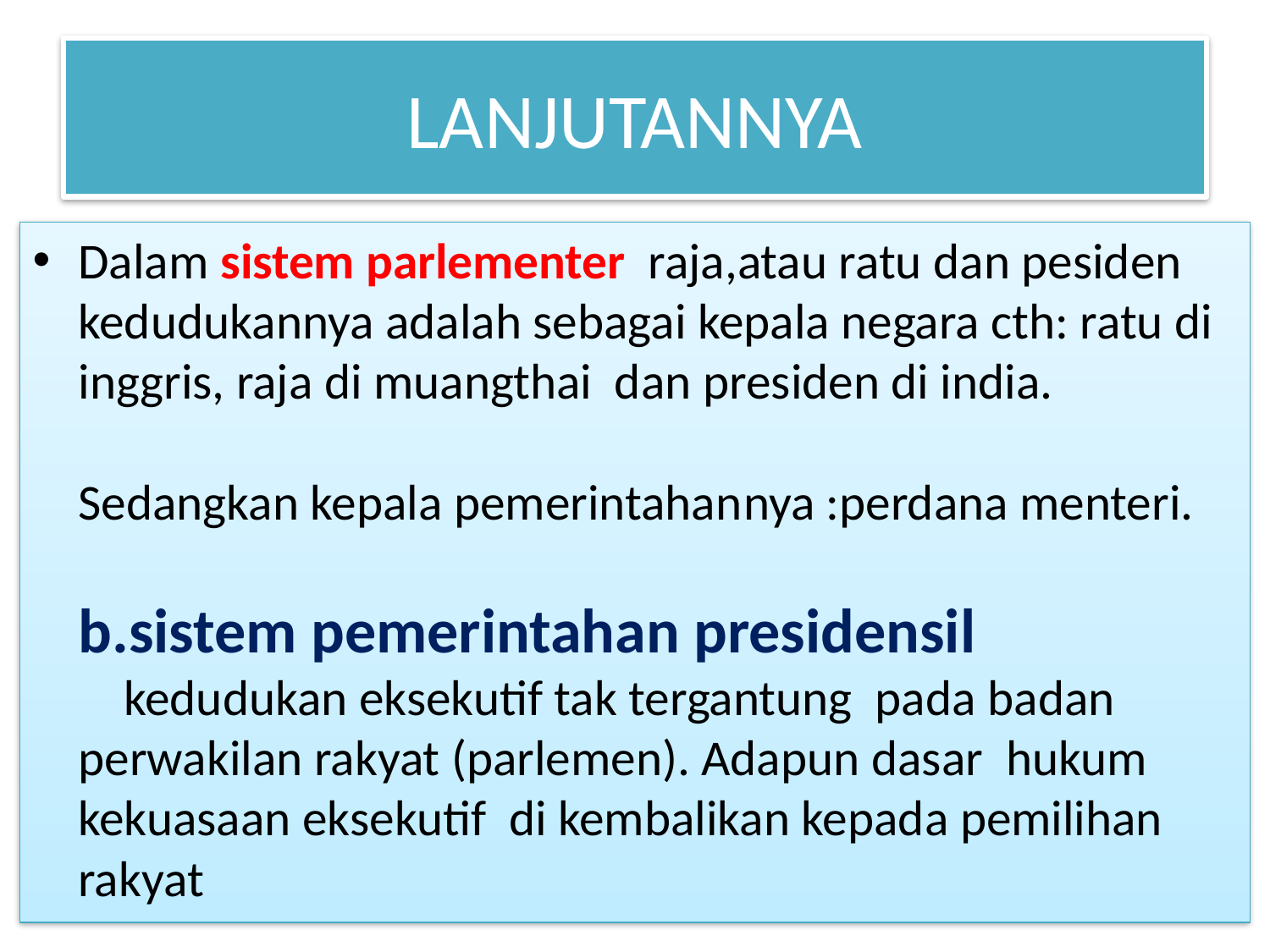

# LANJUTANNYA
Dalam sistem parlementer  raja,atau ratu dan pesiden  kedudukannya adalah sebagai kepala negara cth: ratu di inggris, raja di muangthai  dan presiden di india.
Sedangkan kepala pemerintahannya :perdana menteri.
b.sistem pemerintahan presidensil
    kedudukan eksekutif tak tergantung  pada badan perwakilan rakyat (parlemen). Adapun dasar  hukum kekuasaan eksekutif  di kembalikan kepada pemilihan rakyat